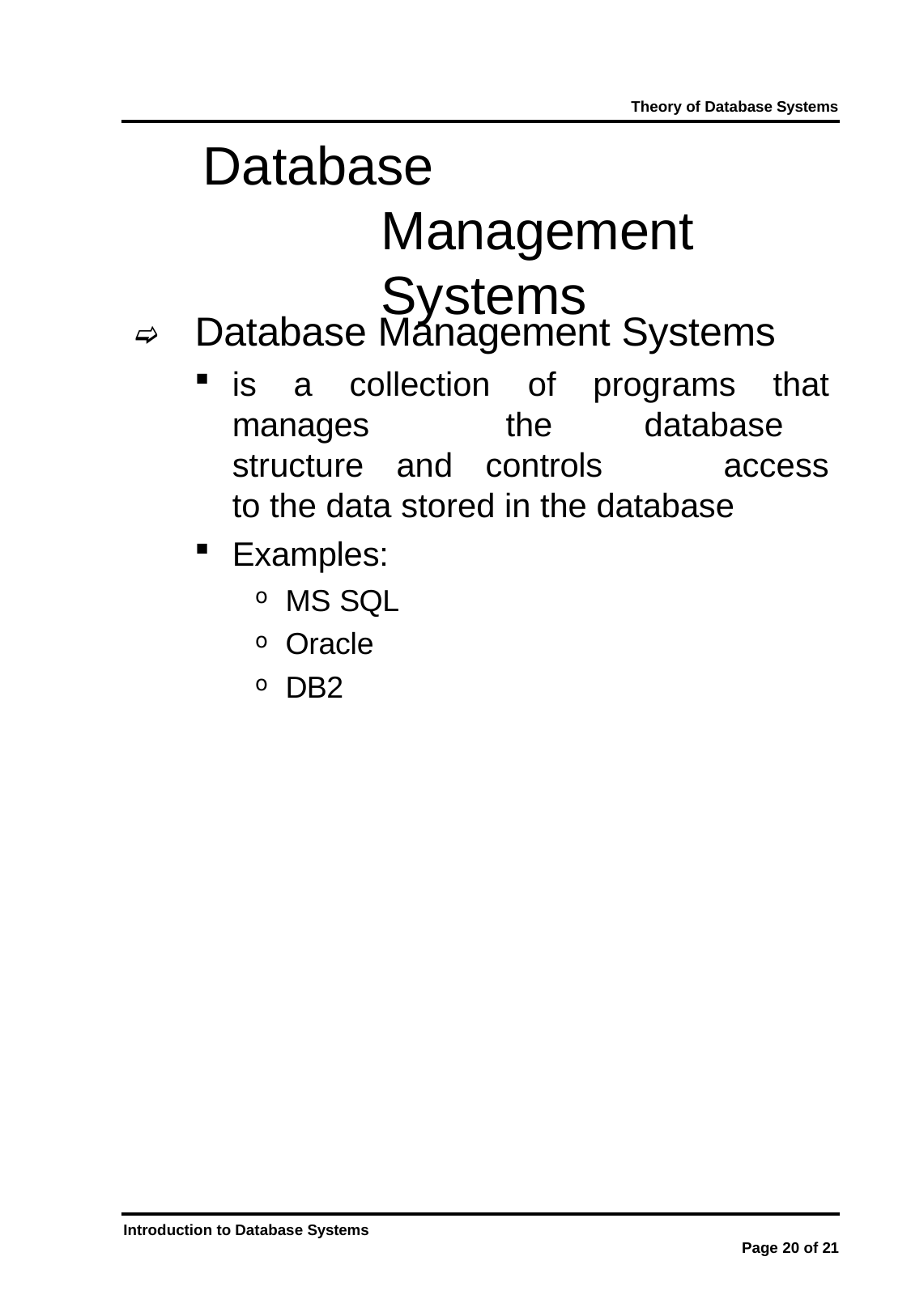

Theory of Database Systems
# Database Management Systems
🢩 Database Management Systems
is a collection of programs that manages 	the  database  structure  and  controls 	access to the data stored in the database
Examples:
MS SQL
Oracle
DB2
Introduction to Database Systems

Page 20 of 21